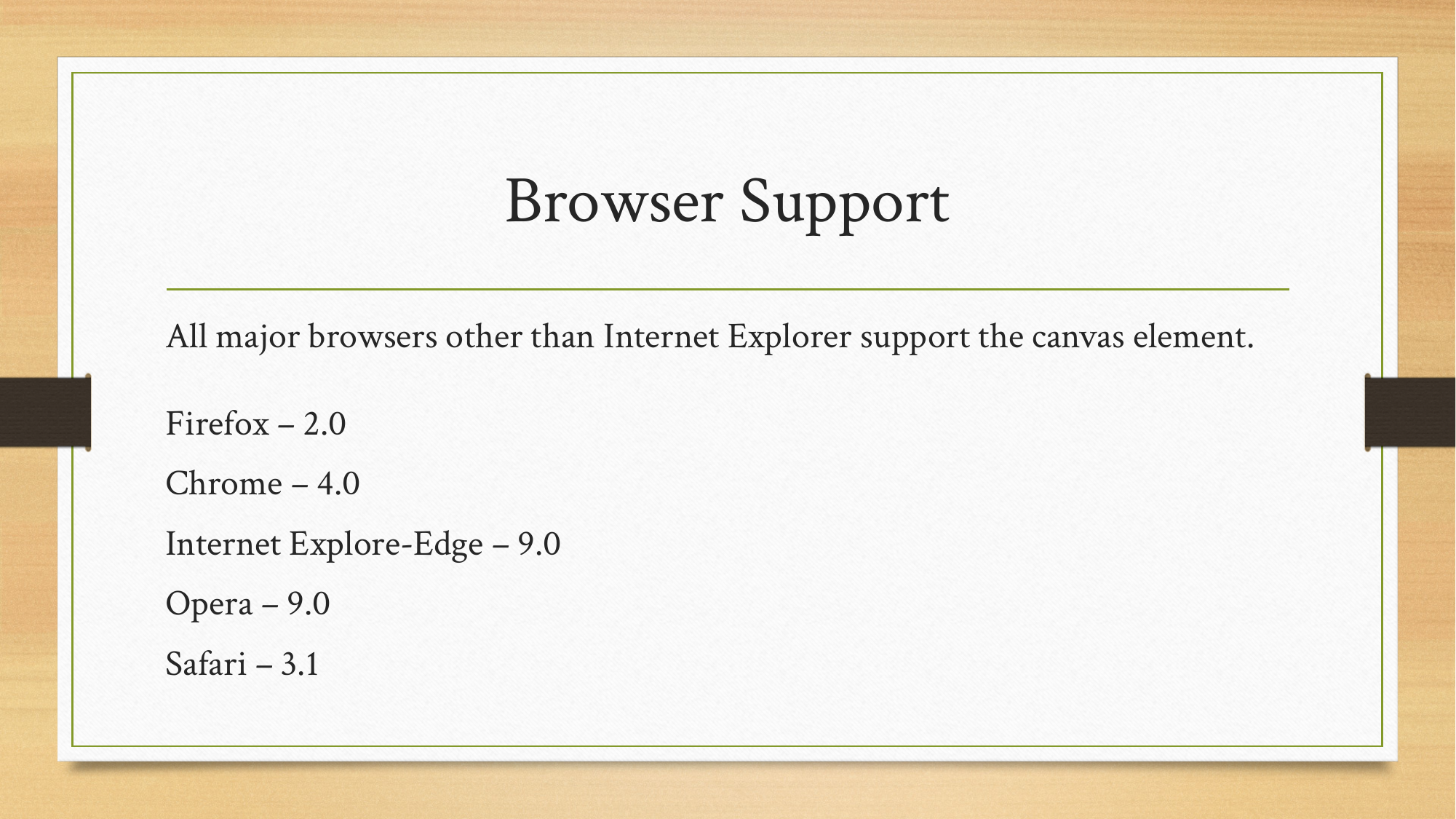

# Browser Support
All major browsers other than Internet Explorer support the canvas element.
Firefox – 2.0
Chrome – 4.0
Internet Explore-Edge – 9.0
Opera – 9.0
Safari – 3.1